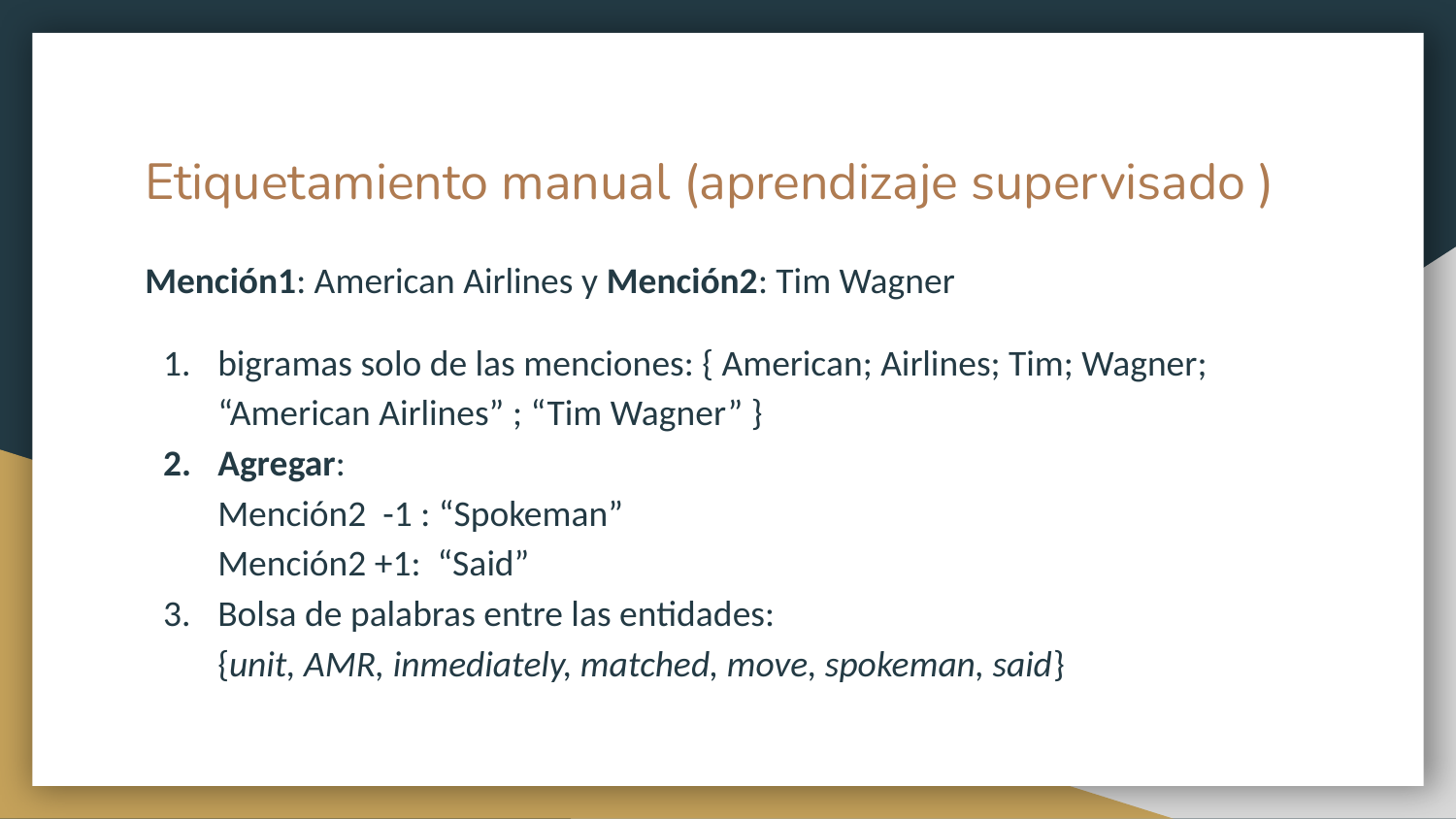

# Etiquetamiento manual (aprendizaje supervisado )
Mención1: American Airlines y Mención2: Tim Wagner
bigramas solo de las menciones: { American; Airlines; Tim; Wagner; “American Airlines” ; “Tim Wagner” }
Agregar:
Mención2  -1 : “Spokeman”
Mención2 +1:  “Said”
Bolsa de palabras entre las entidades:
{unit, AMR, inmediately, matched, move, spokeman, said}